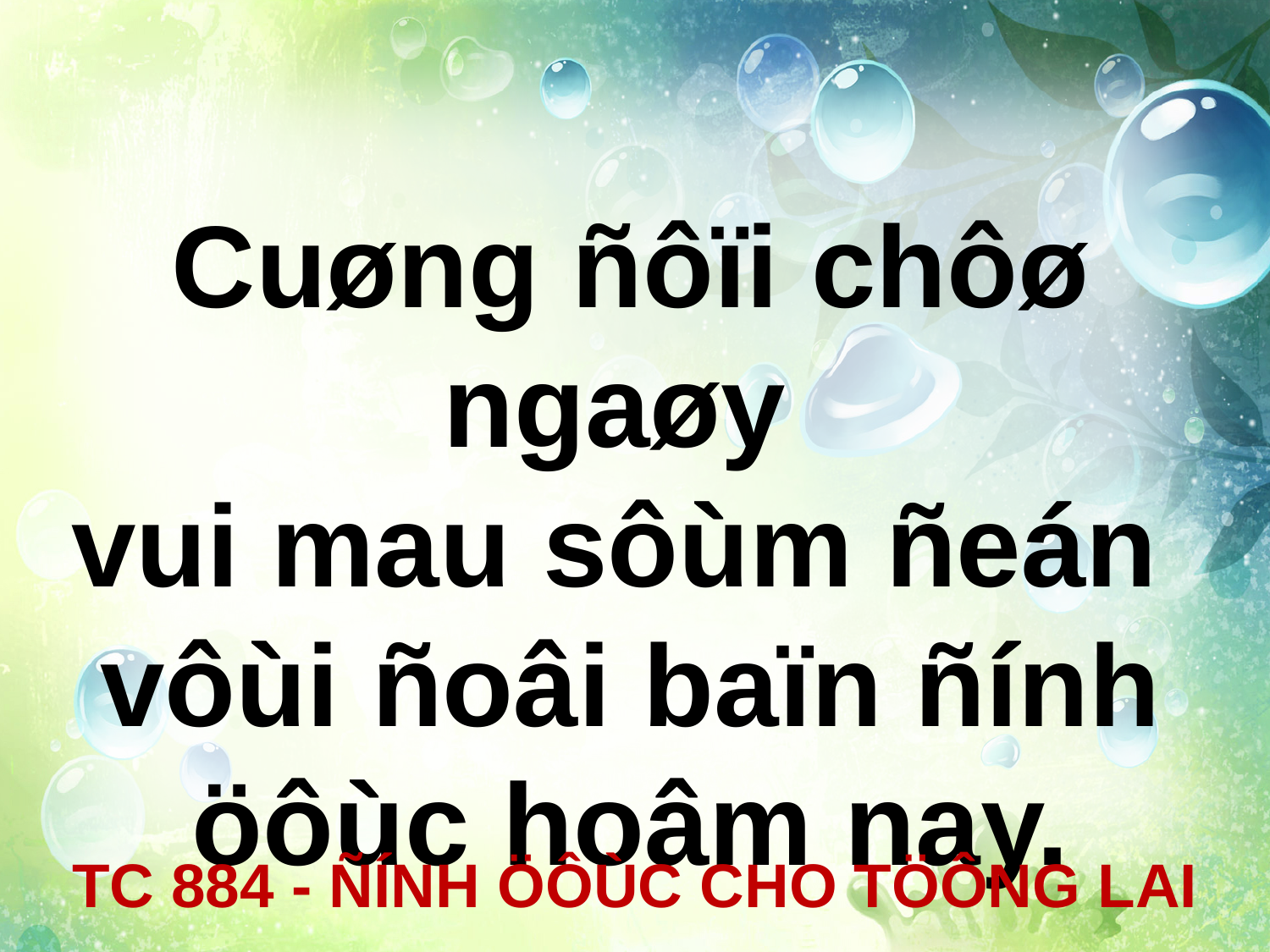

Cuøng ñôïi chôø ngaøy
vui mau sôùm ñeán
vôùi ñoâi baïn ñính öôùc hoâm nay.
TC 884 - ÑÍNH ÖÔÙC CHO TÖÔNG LAI